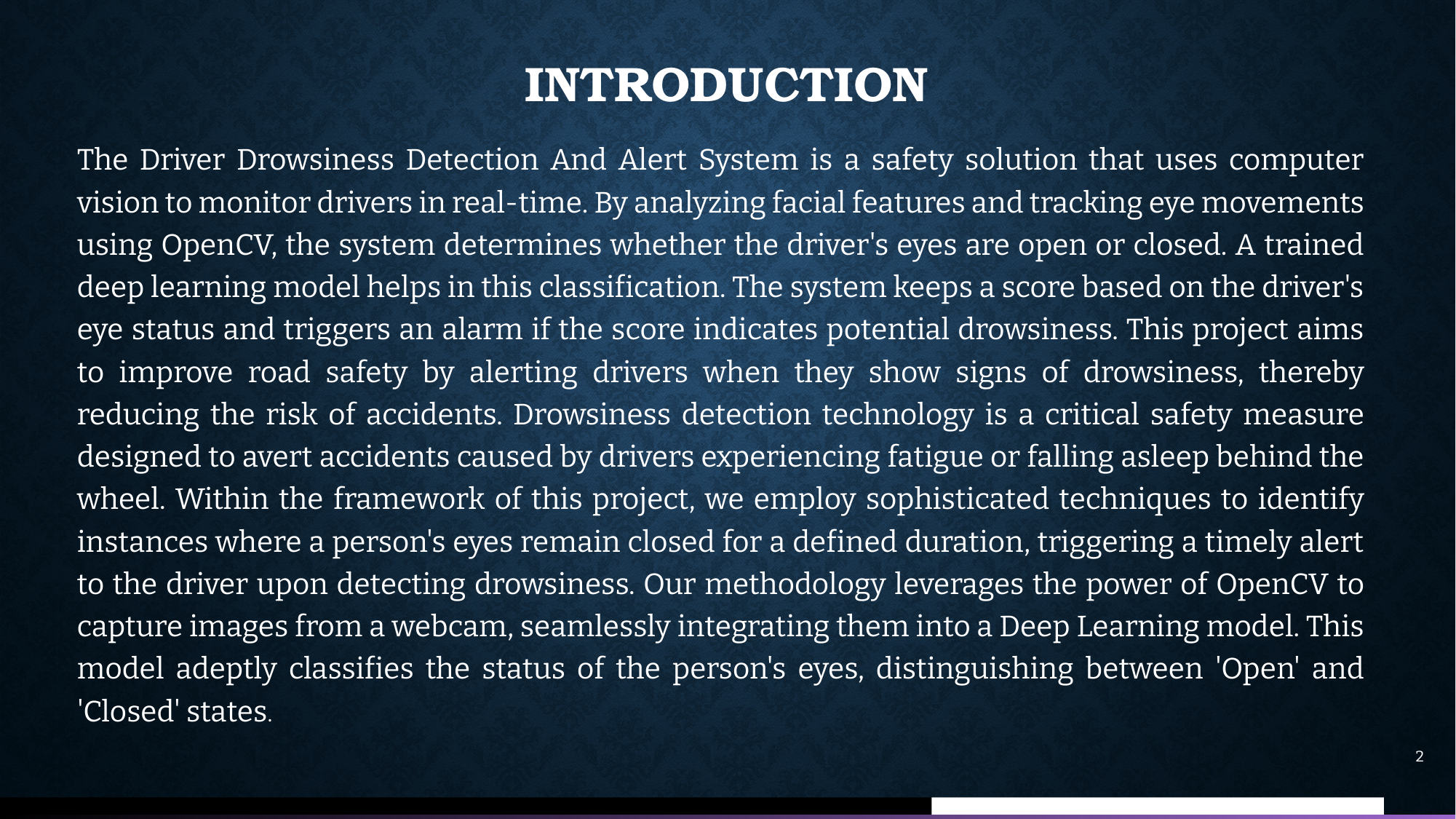

# INTRODUCTION
The Driver Drowsiness Detection And Alert System is a safety solution that uses computer vision to monitor drivers in real-time. By analyzing facial features and tracking eye movements using OpenCV, the system determines whether the driver's eyes are open or closed. A trained deep learning model helps in this classification. The system keeps a score based on the driver's eye status and triggers an alarm if the score indicates potential drowsiness. This project aims to improve road safety by alerting drivers when they show signs of drowsiness, thereby reducing the risk of accidents. Drowsiness detection technology is a critical safety measure designed to avert accidents caused by drivers experiencing fatigue or falling asleep behind the wheel. Within the framework of this project, we employ sophisticated techniques to identify instances where a person's eyes remain closed for a defined duration, triggering a timely alert to the driver upon detecting drowsiness. Our methodology leverages the power of OpenCV to capture images from a webcam, seamlessly integrating them into a Deep Learning model. This model adeptly classifies the status of the person's eyes, distinguishing between 'Open' and 'Closed' states.
2